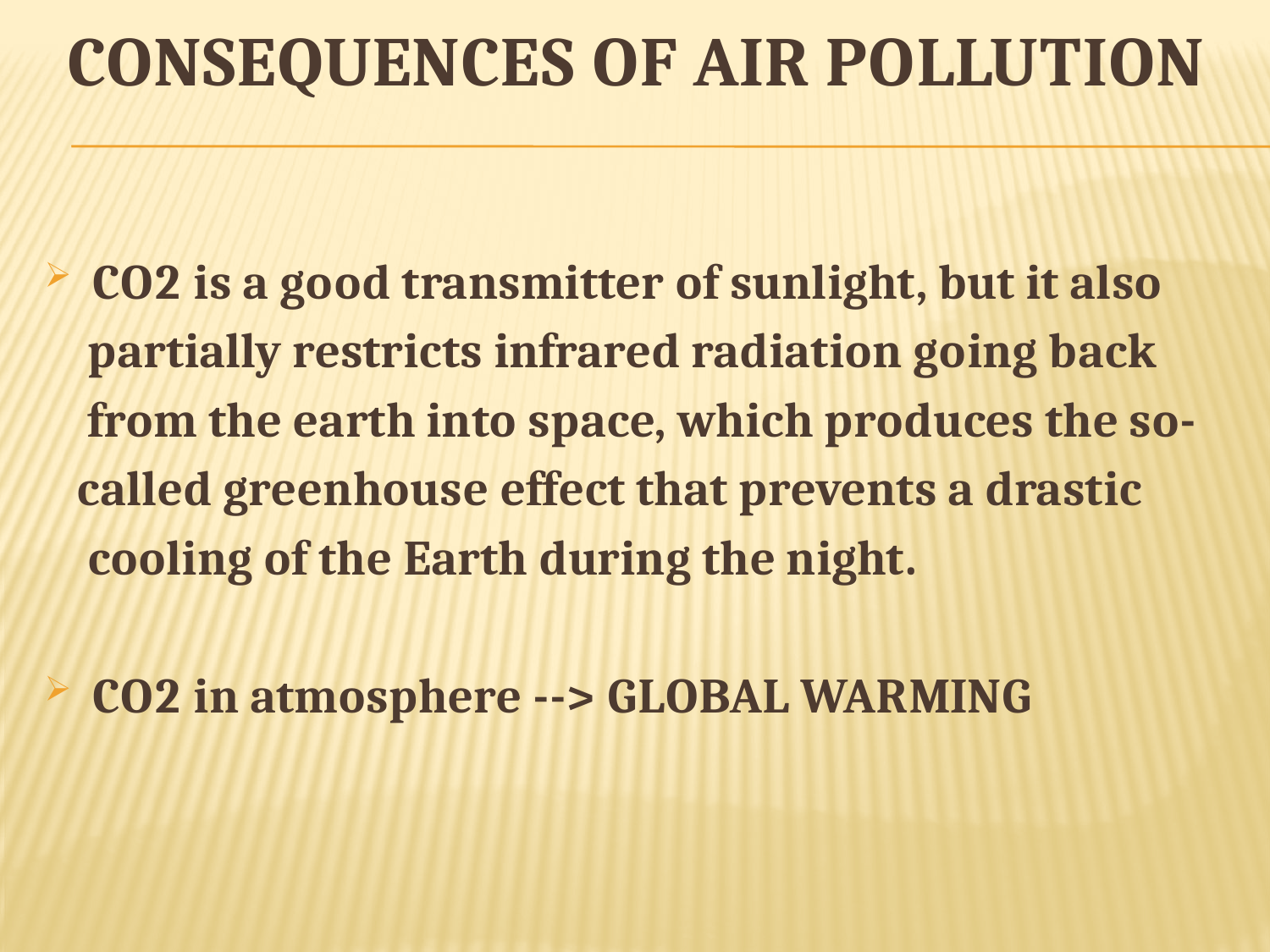

# Consequences of Air Pollution
CO2 is a good transmitter of sunlight, but it also
    partially restricts infrared radiation going back
    from the earth into space, which produces the so-
   called greenhouse effect that prevents a drastic
    cooling of the Earth during the night.

CO2 in atmosphere --> GLOBAL WARMING